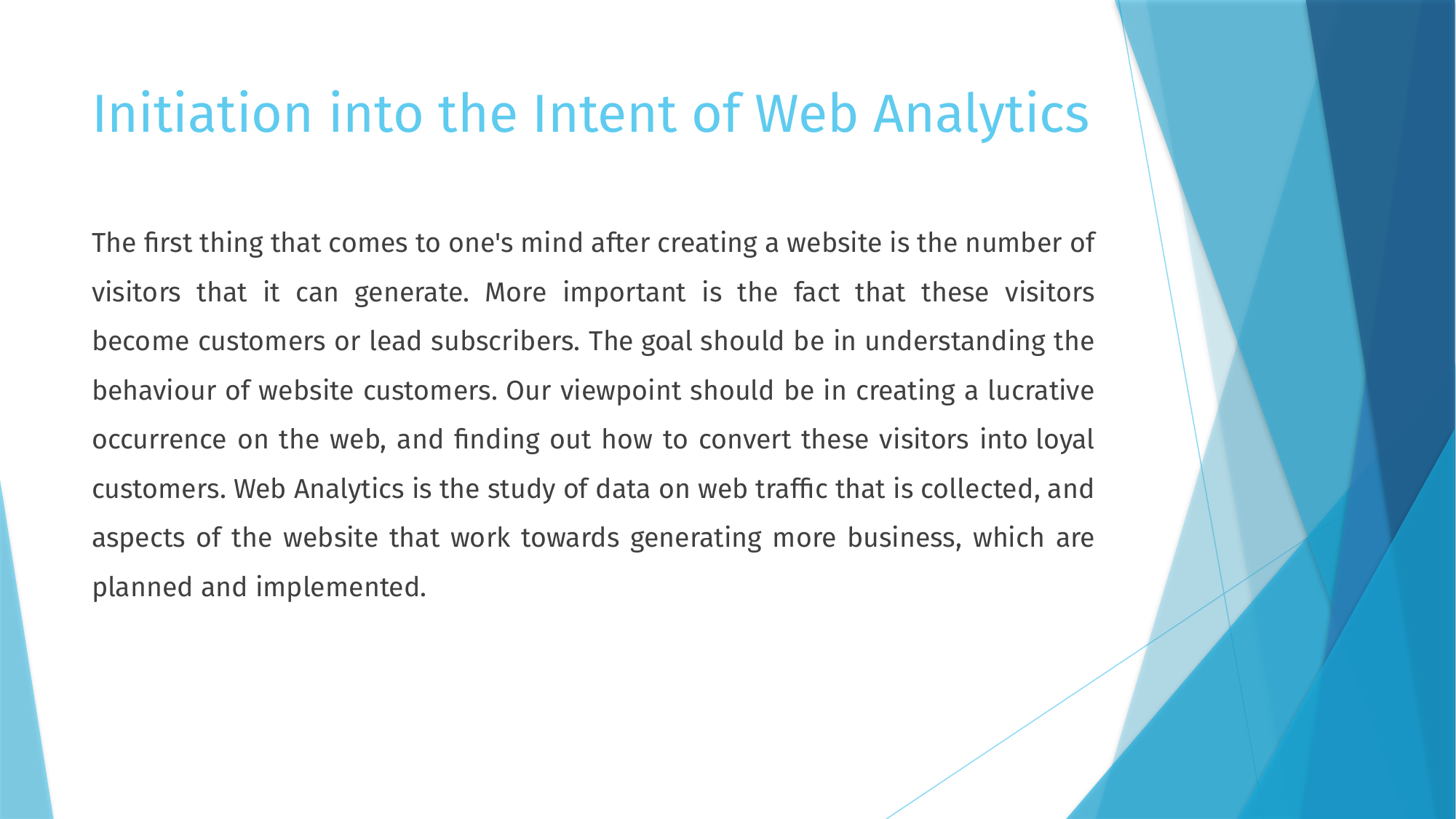

# Initiation into the Intent of Web Analytics
The first thing that comes to one's mind after creating a website is the number of visitors that it can generate. More important is the fact that these visitors become customers or lead subscribers. The goal should be in understanding the behaviour of website customers. Our viewpoint should be in creating a lucrative occurrence on the web, and finding out how to convert these visitors into loyal customers. Web Analytics is the study of data on web traffic that is collected, and aspects of the website that work towards generating more business, which are planned and implemented.